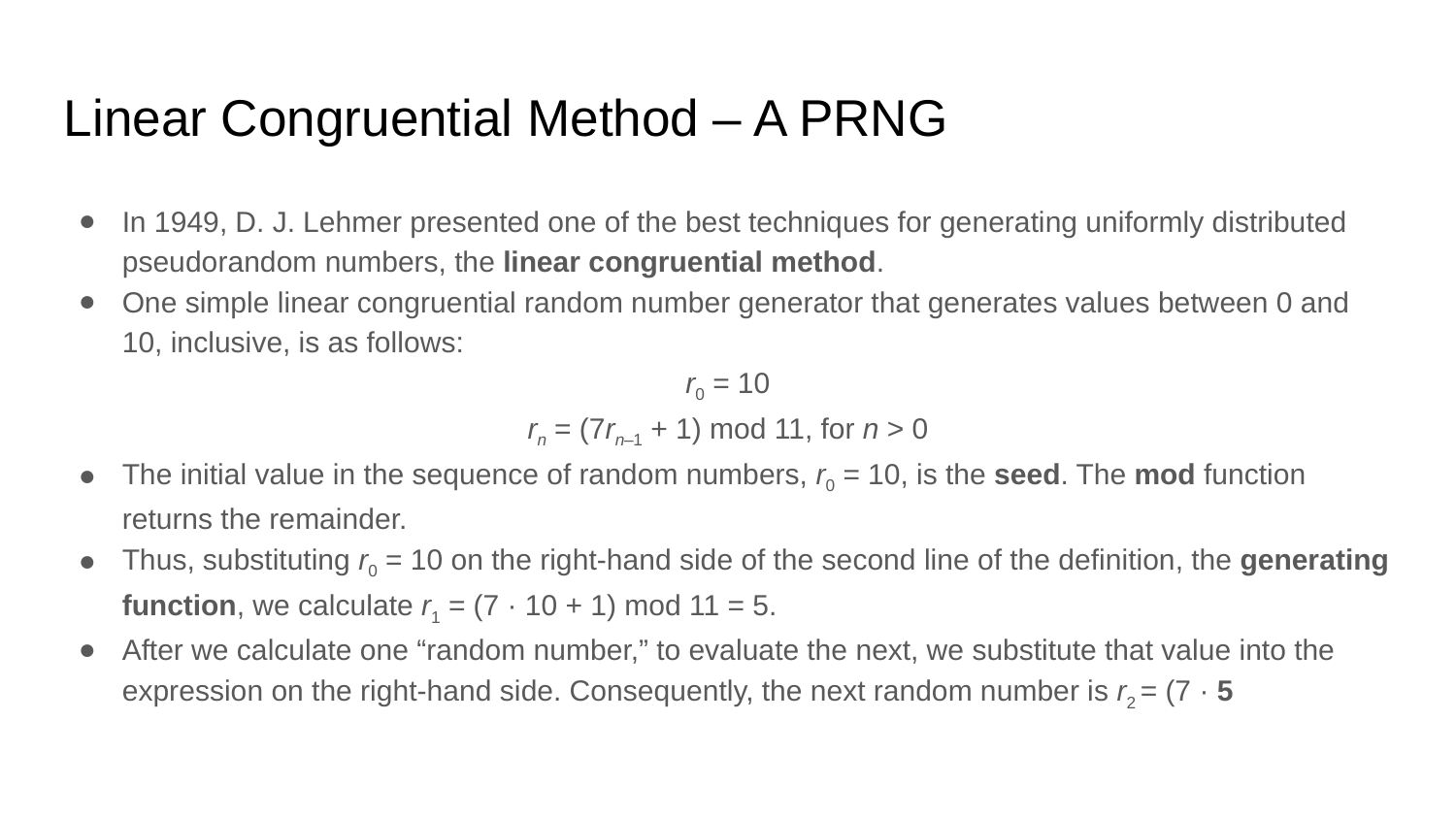

Linear Congruential Method – A PRNG
In 1949, D. J. Lehmer presented one of the best techniques for generating uniformly distributed pseudorandom numbers, the linear congruential method.
One simple linear congruential random number generator that generates values between 0 and 10, inclusive, is as follows:
r0 = 10
rn = (7rn–1 + 1) mod 11, for n > 0
The initial value in the sequence of random numbers, r0 = 10, is the seed. The mod function returns the remainder.
Thus, substituting r0 = 10 on the right-hand side of the second line of the definition, the generating function, we calculate r1 = (7 · 10 + 1) mod 11 = 5.
After we calculate one “random number,” to evaluate the next, we substitute that value into the expression on the right-hand side. Consequently, the next random number is r2 = (7 · 5